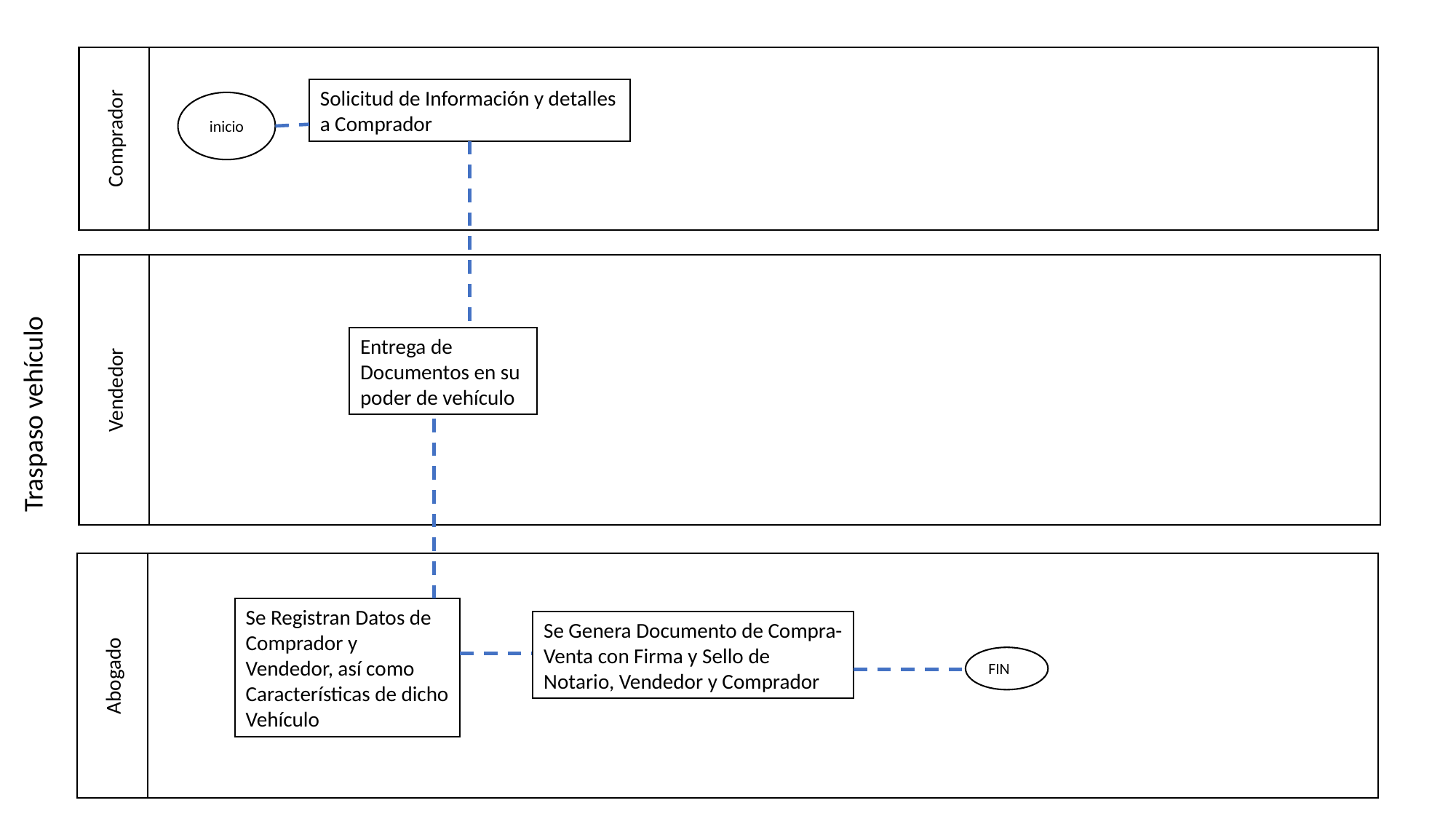

Comprador
Solicitud de Información y detalles a Comprador
inicio

Vendedor
Entrega de Documentos en su poder de vehículo
Traspaso vehículo

Abogado
Se Registran Datos de Comprador y Vendedor, así como Características de dicho Vehículo
Se Genera Documento de Compra-Venta con Firma y Sello de Notario, Vendedor y Comprador
FIN